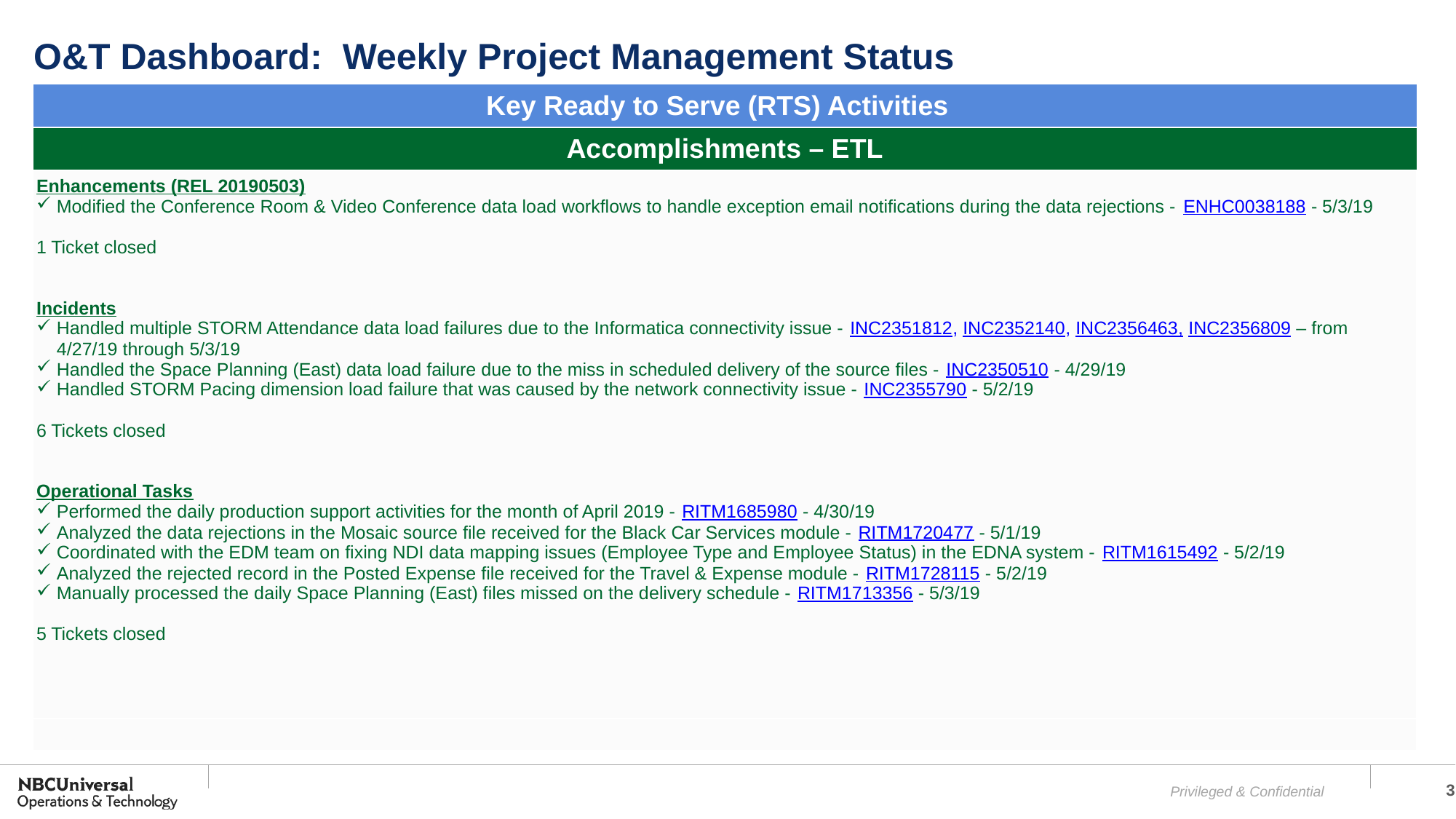

# O&T Dashboard:  Weekly Project Management Status
| Key Ready to Serve (RTS) Activities |
| --- |
| Accomplishments – ETL |
| Enhancements (REL 20190503) Modified the Conference Room & Video Conference data load workflows to handle exception email notifications during the data rejections - ENHC0038188 - 5/3/19 1 Ticket closed Incidents Handled multiple STORM Attendance data load failures due to the Informatica connectivity issue - INC2351812, INC2352140, INC2356463, INC2356809 – from 4/27/19 through 5/3/19 Handled the Space Planning (East) data load failure due to the miss in scheduled delivery of the source files - INC2350510 - 4/29/19 Handled STORM Pacing dimension load failure that was caused by the network connectivity issue - INC2355790 - 5/2/19 6 Tickets closed Operational Tasks Performed the daily production support activities for the month of April 2019 - RITM1685980 - 4/30/19 Analyzed the data rejections in the Mosaic source file received for the Black Car Services module - RITM1720477 - 5/1/19 Coordinated with the EDM team on fixing NDI data mapping issues (Employee Type and Employee Status) in the EDNA system - RITM1615492 - 5/2/19 Analyzed the rejected record in the Posted Expense file received for the Travel & Expense module - RITM1728115 - 5/2/19 Manually processed the daily Space Planning (East) files missed on the delivery schedule - RITM1713356 - 5/3/19 5 Tickets closed |
|  |